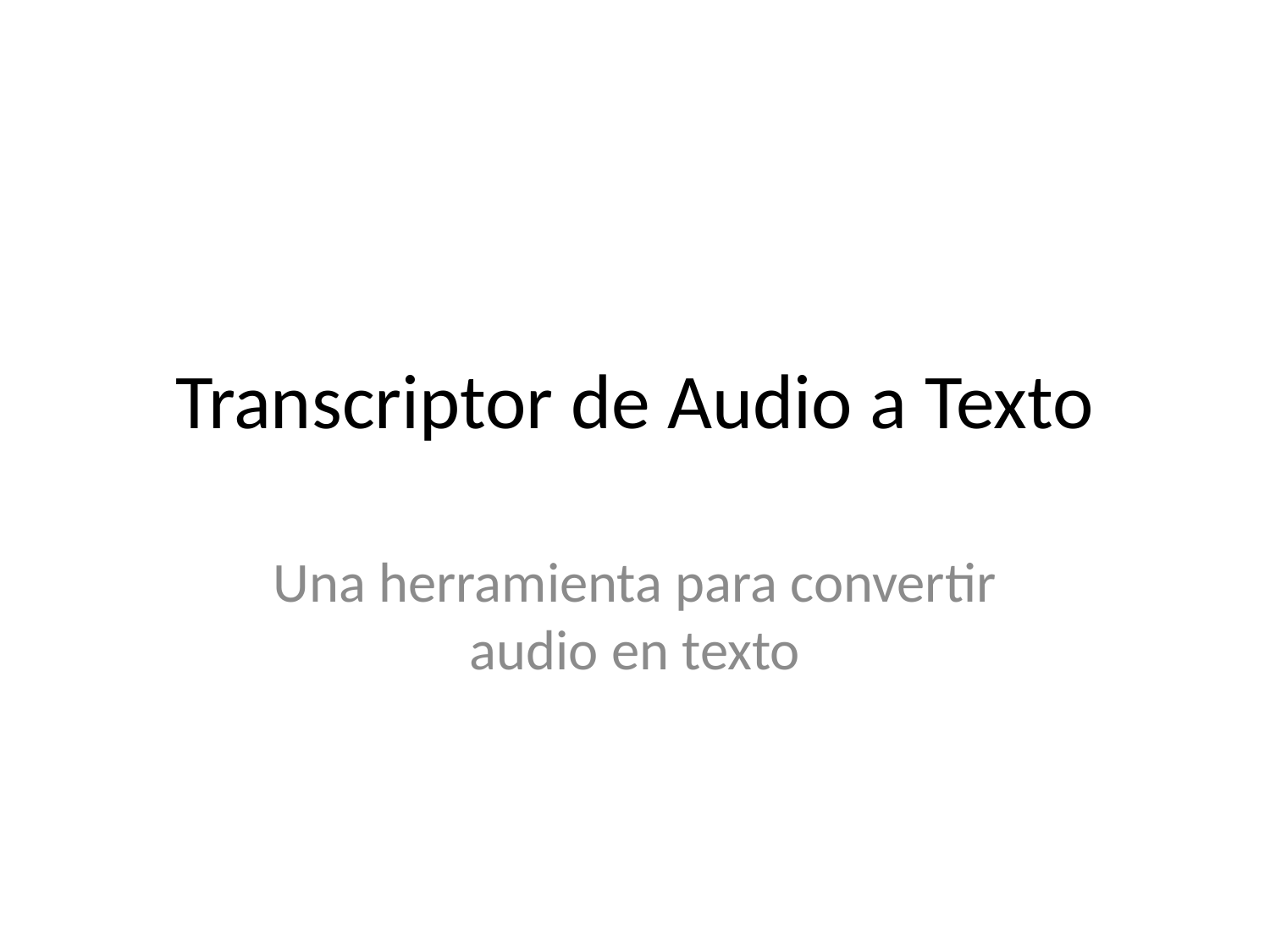

# Transcriptor de Audio a Texto
Una herramienta para convertir audio en texto